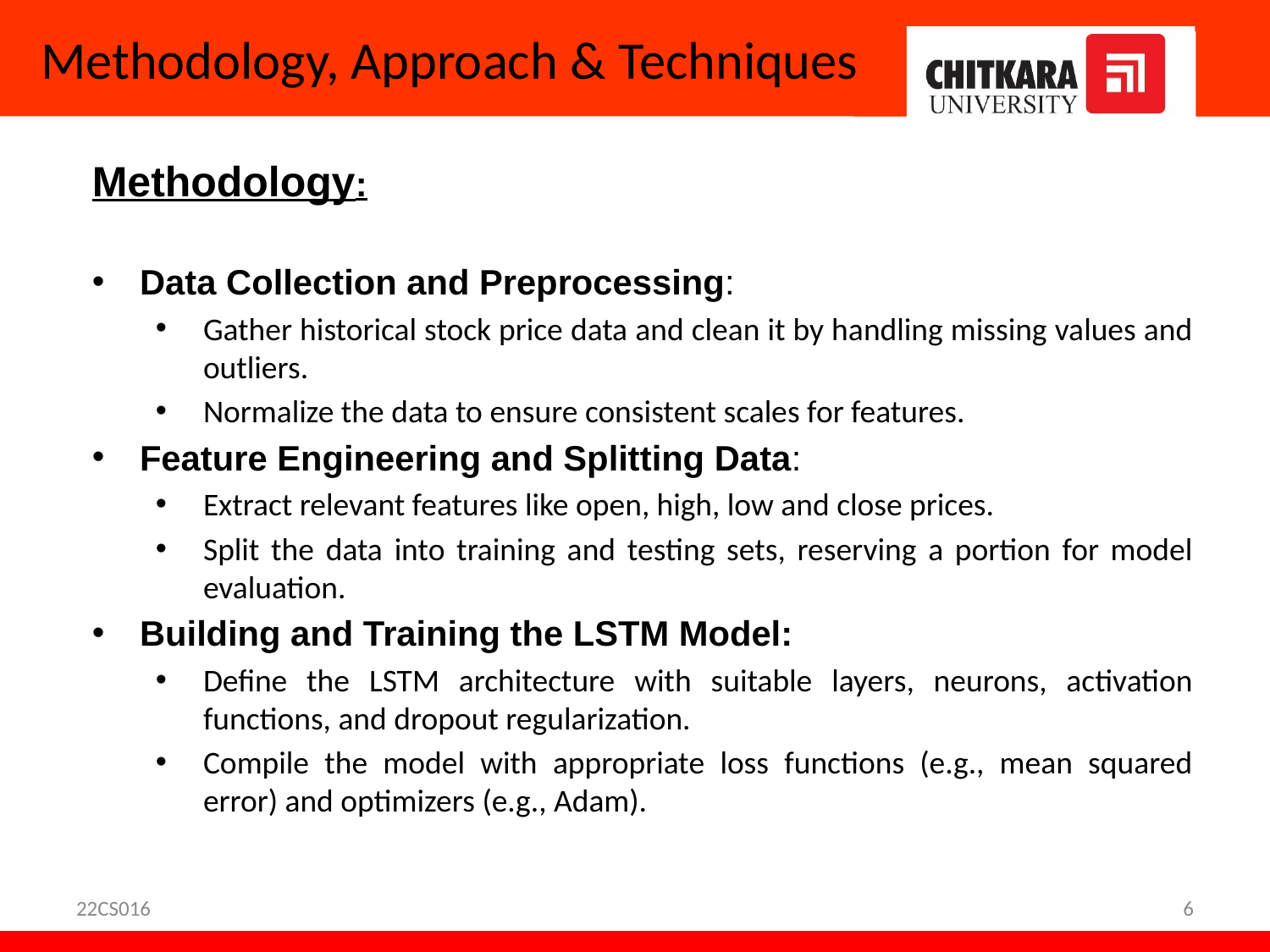

# Methodology, Approach & Techniques
Methodology:

Data Collection and Preprocessing:
Gather historical stock price data and clean it by handling missing values and outliers.
Normalize the data to ensure consistent scales for features.
Feature Engineering and Splitting Data:
Extract relevant features like open, high, low and close prices.
Split the data into training and testing sets, reserving a portion for model evaluation.
Building and Training the LSTM Model:
Define the LSTM architecture with suitable layers, neurons, activation functions, and dropout regularization.
Compile the model with appropriate loss functions (e.g., mean squared error) and optimizers (e.g., Adam).
22CS016
6